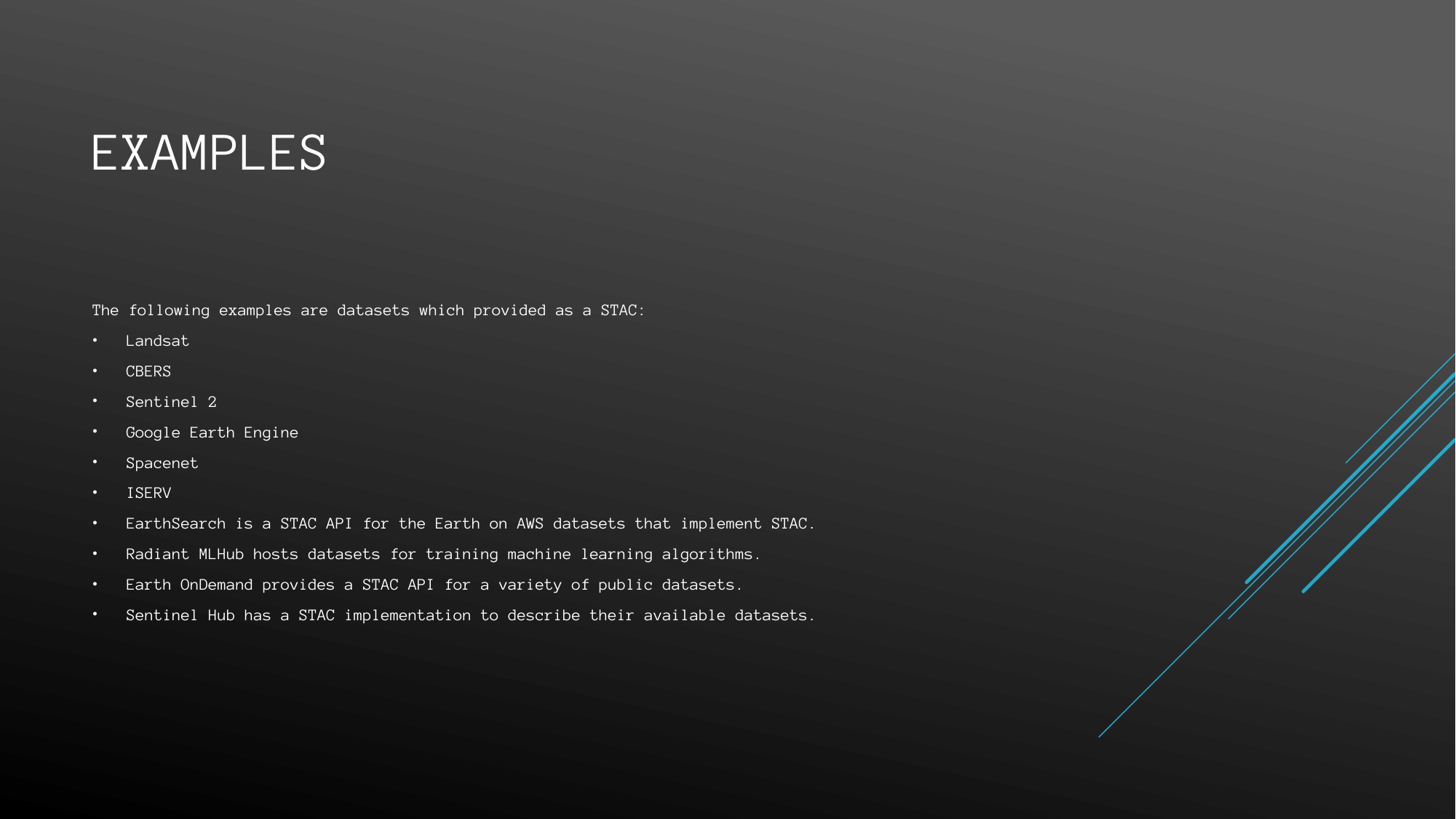

# Examples
The following examples are datasets which provided as a STAC:
Landsat
CBERS
Sentinel 2
Google Earth Engine
Spacenet
ISERV
EarthSearch is a STAC API for the Earth on AWS datasets that implement STAC.
Radiant MLHub hosts datasets for training machine learning algorithms.
Earth OnDemand provides a STAC API for a variety of public datasets.
Sentinel Hub has a STAC implementation to describe their available datasets.